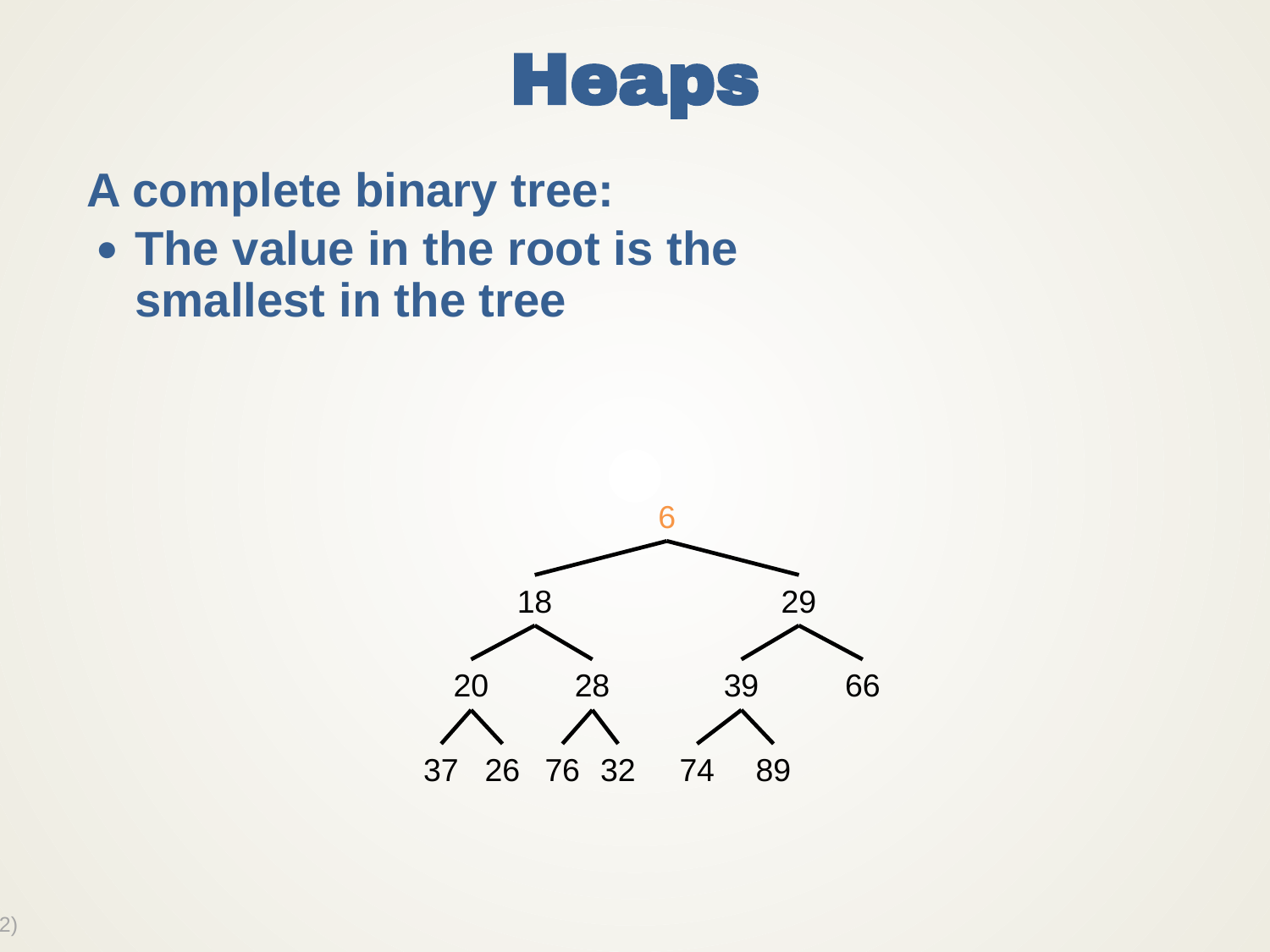

# Heaps
A complete binary tree:
The value in the root is the
smallest in the tree
6
18
29
20
28
39
66
37
26
76
32
74
89